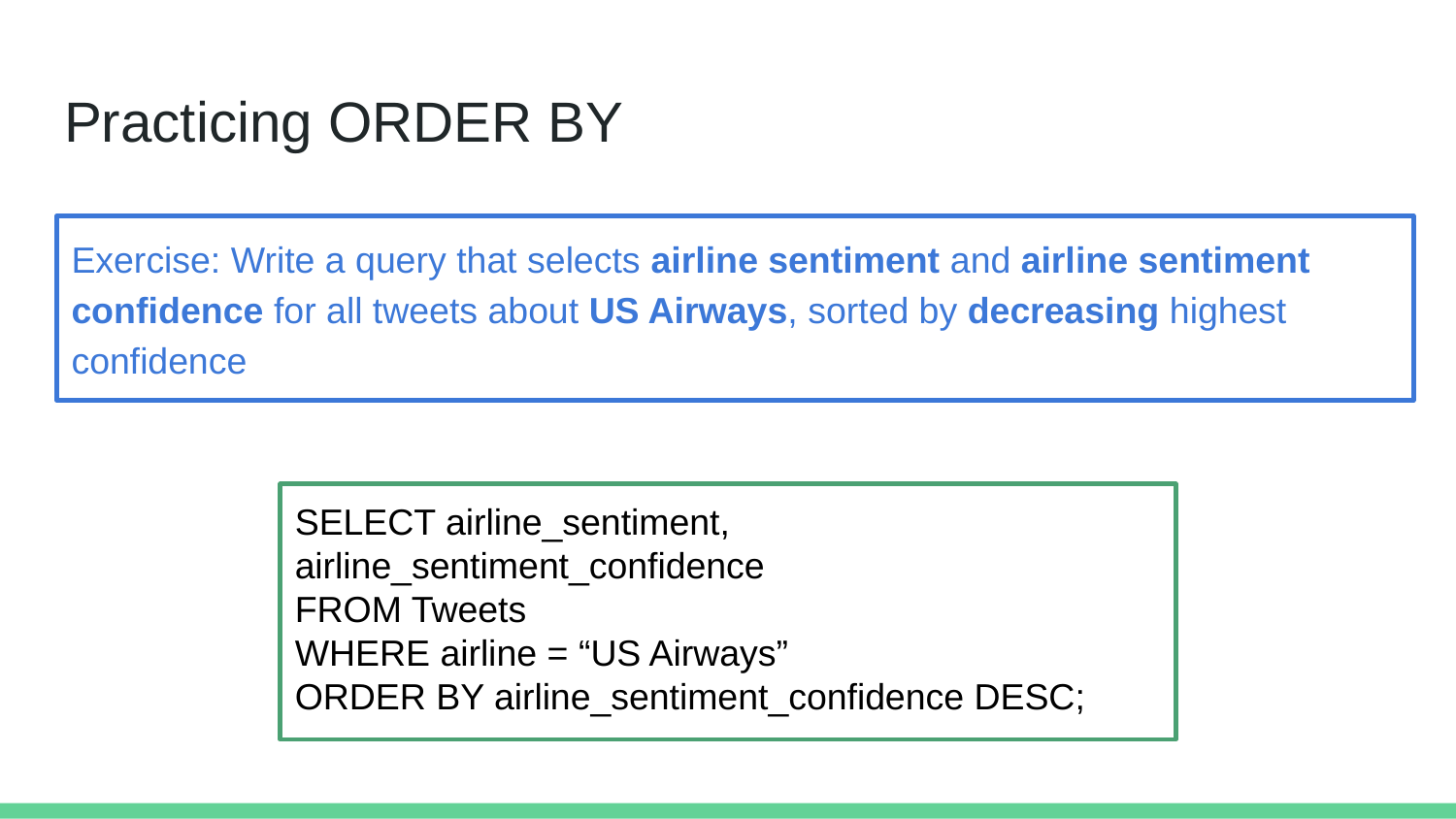

# Practicing ORDER BY
Exercise: Write a query that selects airline sentiment and airline sentiment confidence for all tweets about US Airways, sorted by decreasing highest confidence
SELECT airline_sentiment, airline_sentiment_confidence
FROM Tweets
WHERE airline = “US Airways”
ORDER BY airline_sentiment_confidence DESC;